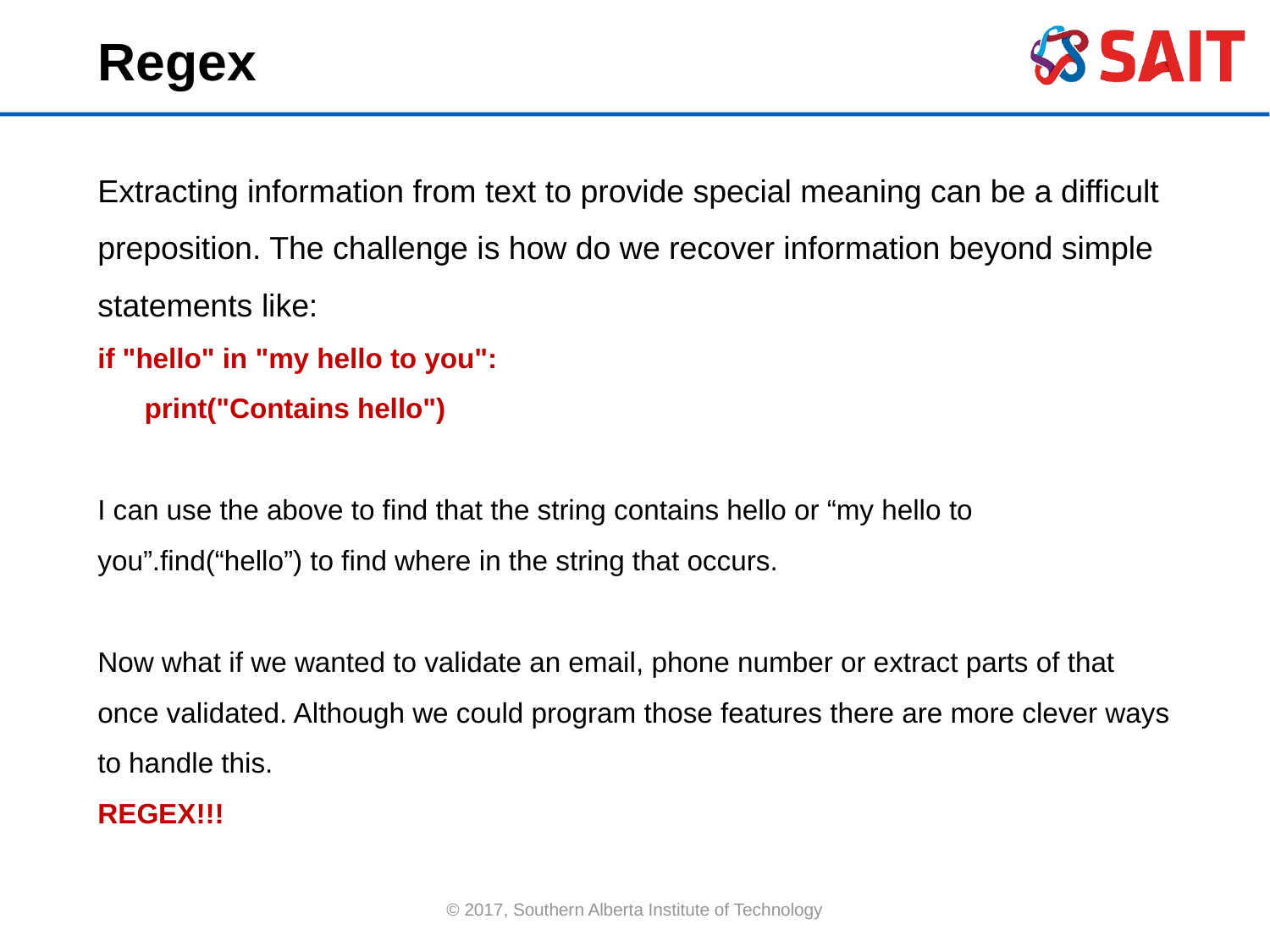

Regex
Extracting information from text to provide special meaning can be a difficult preposition. The challenge is how do we recover information beyond simple statements like:
if "hello" in "my hello to you":
      print("Contains hello")

I can use the above to find that the string contains hello or “my hello to you”.find(“hello”) to find where in the string that occurs.

Now what if we wanted to validate an email, phone number or extract parts of that once validated. Although we could program those features there are more clever ways to handle this.
REGEX!!!